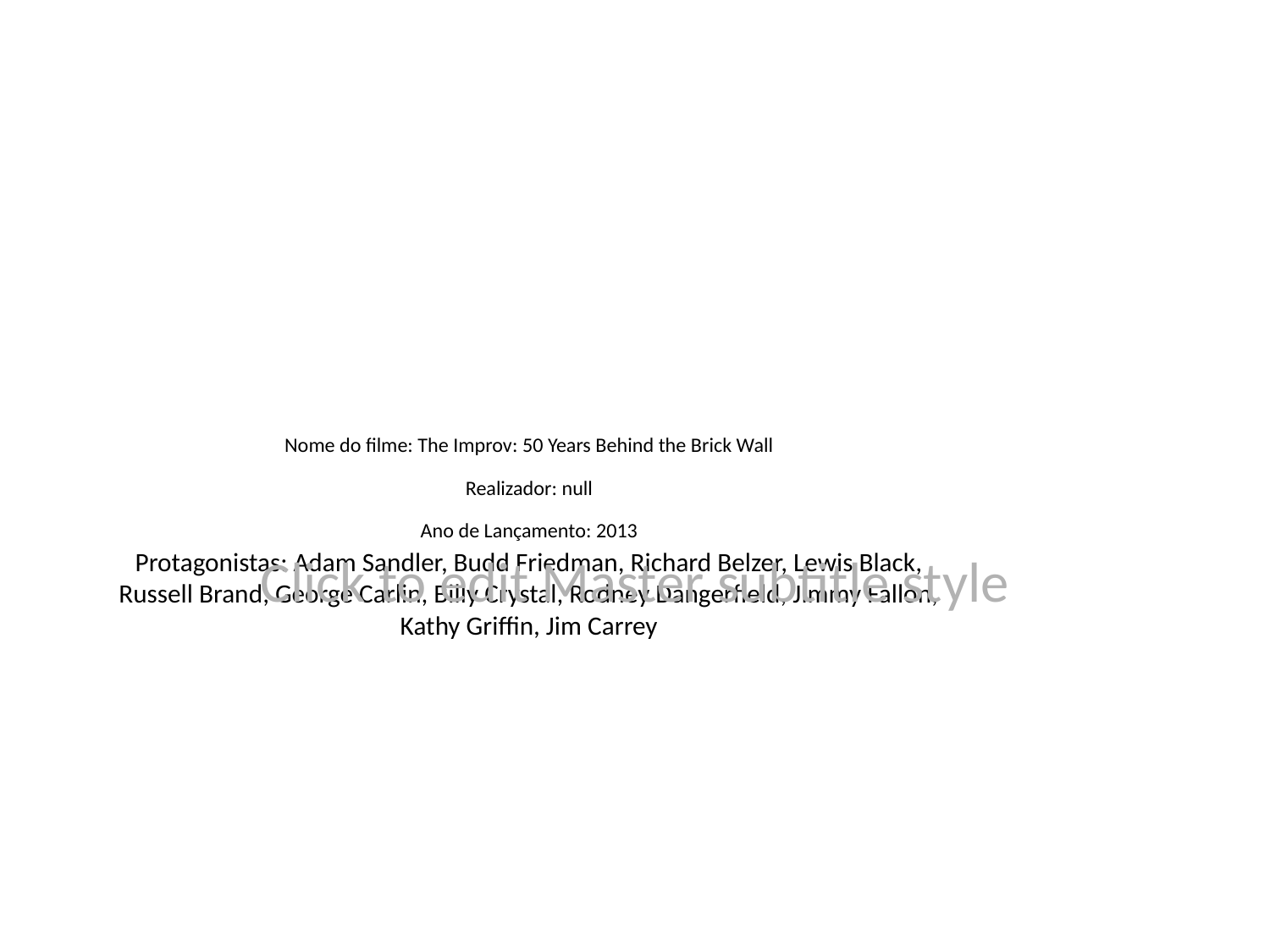

# Nome do filme: The Improv: 50 Years Behind the Brick Wall
Realizador: null
Ano de Lançamento: 2013
Protagonistas: Adam Sandler, Budd Friedman, Richard Belzer, Lewis Black, Russell Brand, George Carlin, Billy Crystal, Rodney Dangerfield, Jimmy Fallon, Kathy Griffin, Jim Carrey
Click to edit Master subtitle style